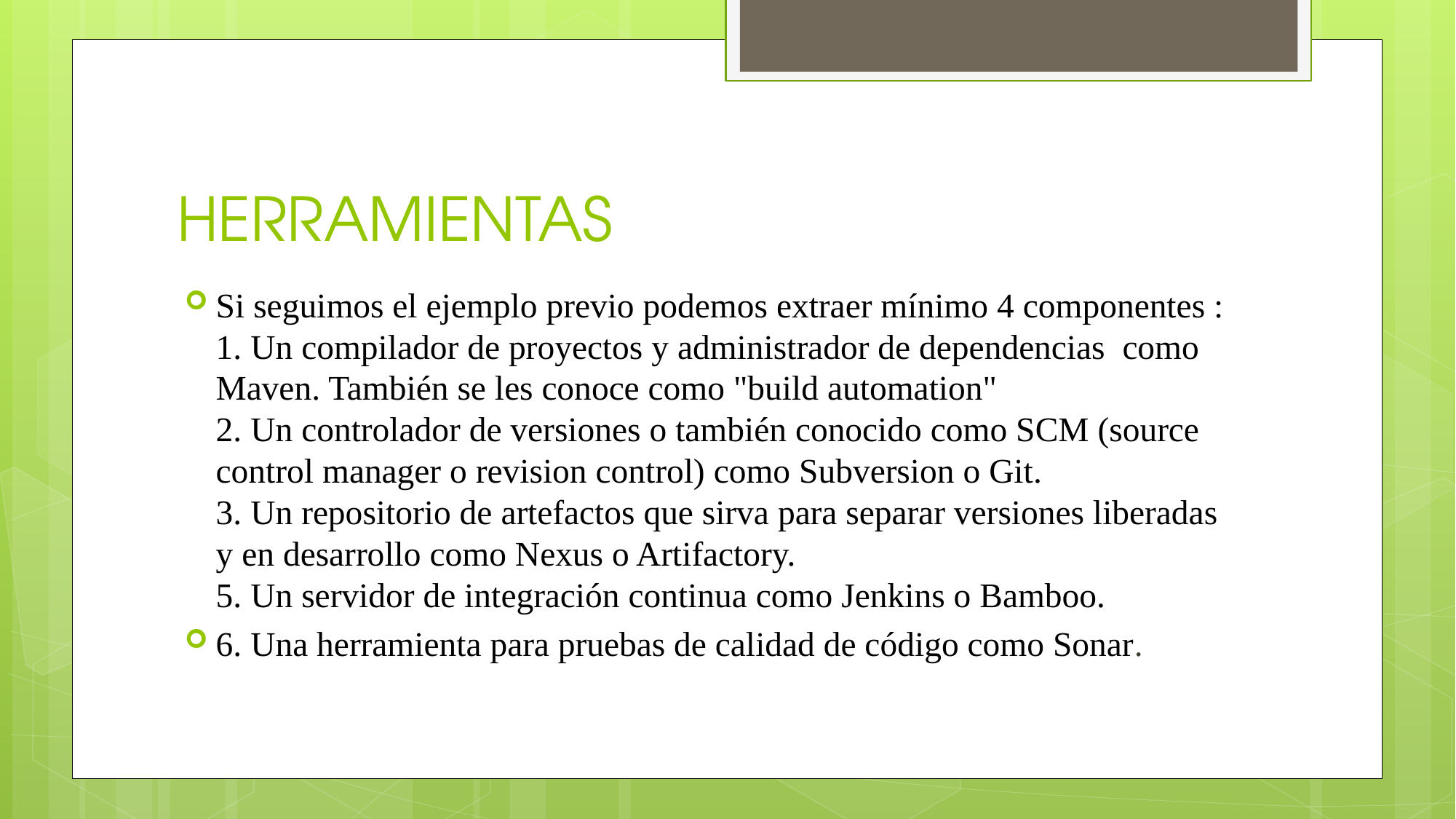

# HERRAMIENTAS
Si seguimos el ejemplo previo podemos extraer mínimo 4 componentes :
1. Un compilador de proyectos y administrador de dependencias  como Maven. También se les conoce como "build automation"
2. Un controlador de versiones o también conocido como SCM (source control manager o revision control) como Subversion o Git.
3. Un repositorio de artefactos que sirva para separar versiones liberadas y en desarrollo como Nexus o Artifactory.
5. Un servidor de integración continua como Jenkins o Bamboo.
6. Una herramienta para pruebas de calidad de código como Sonar.